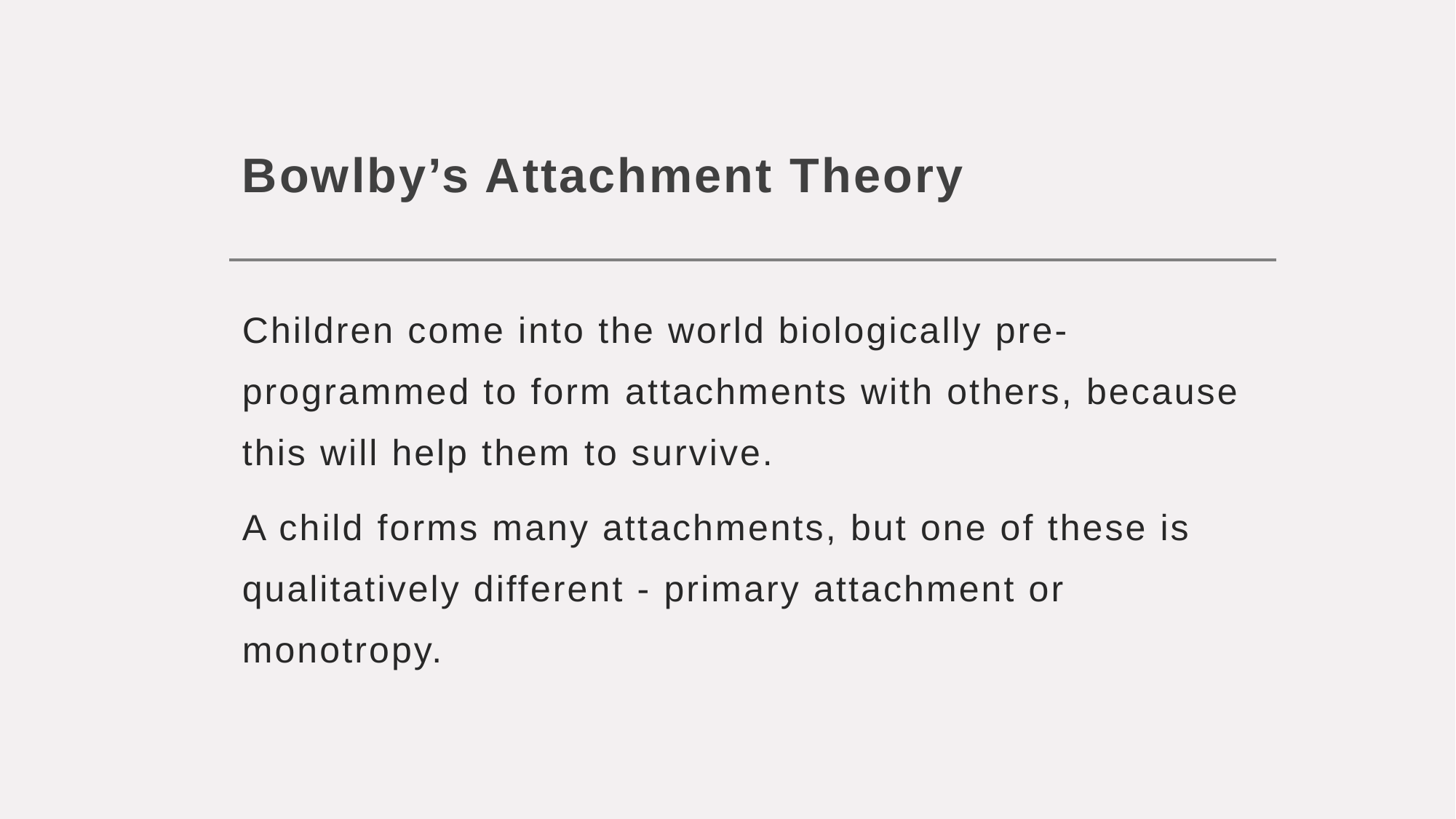

# Bowlby’s Attachment Theory
Children come into the world biologically pre-programmed to form attachments with others, because this will help them to survive.
A child forms many attachments, but one of these is qualitatively different - primary attachment or monotropy.